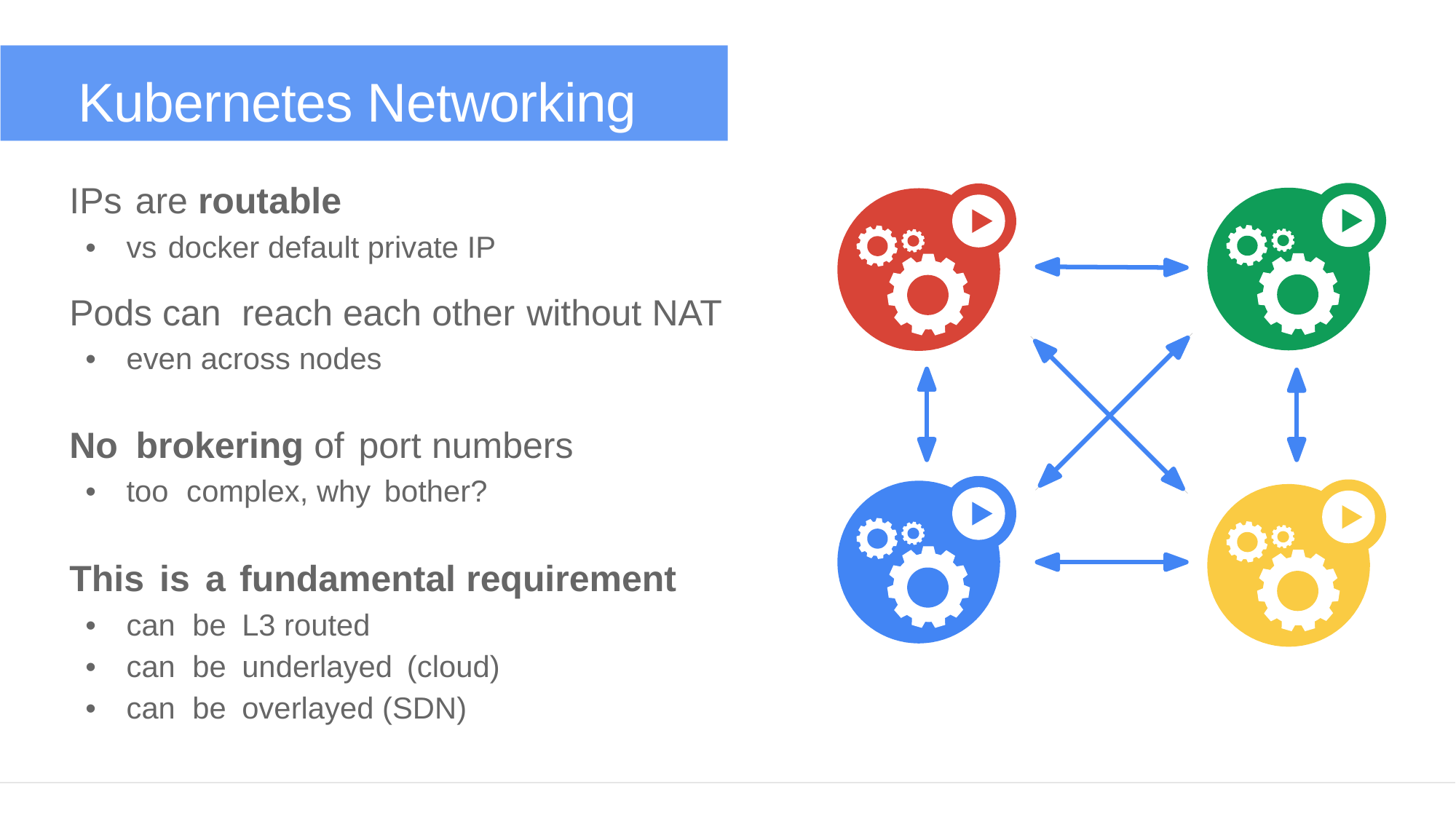

# Kubernetes Networking

IPs are routable
•   vs docker default private IP
Pods can  reach each other without NAT
•   even across nodes
No brokering of port numbers
•   too  complex, why bother?
This is a fundamental requirement
•   can  be L3 routed
•   can  be underlayed (cloud)
•   can  be overlayed (SDN)